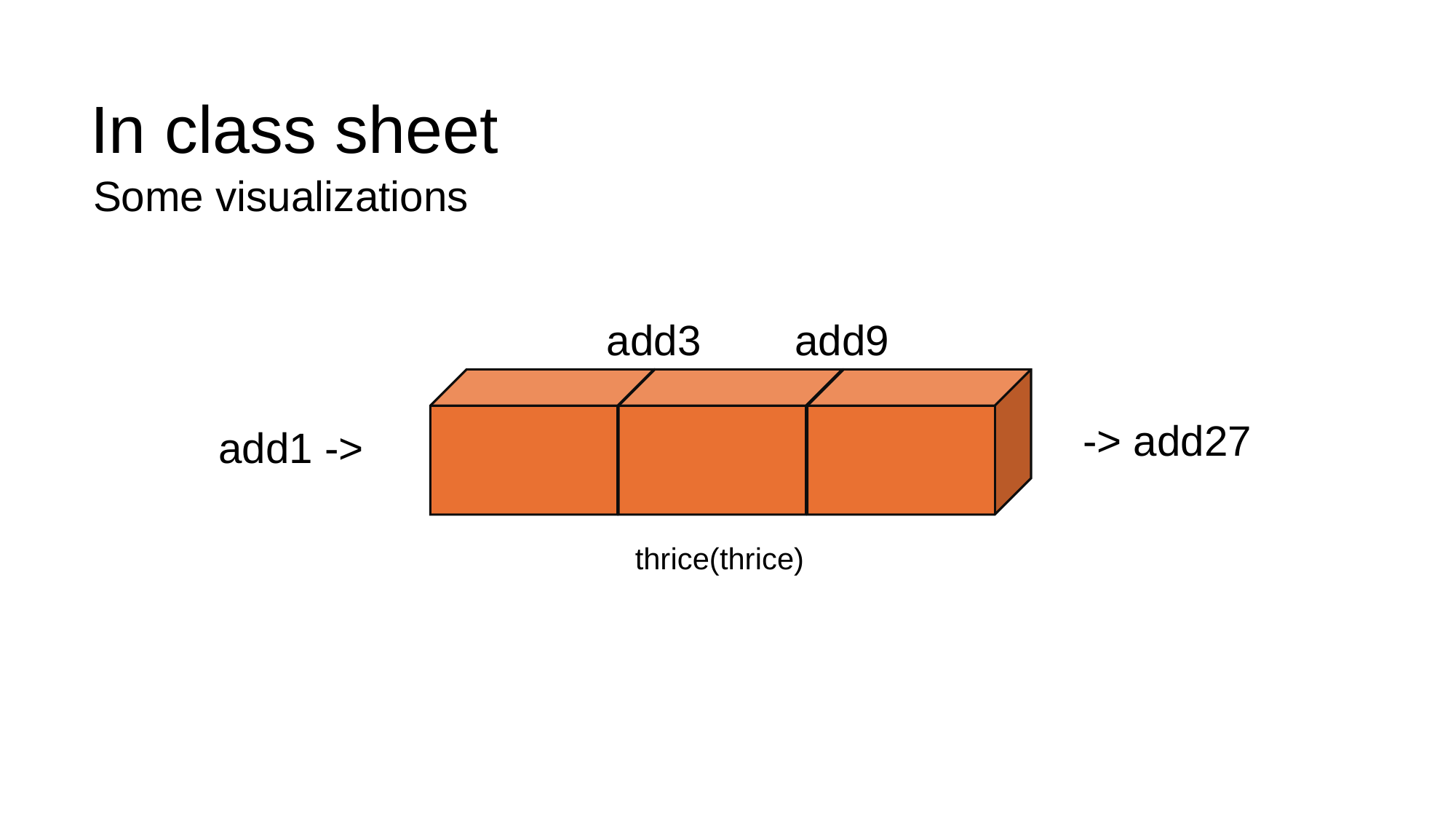

# In class sheet
Some visualizations
add9
add3

-> add27
add1 ->
thrice(thrice)